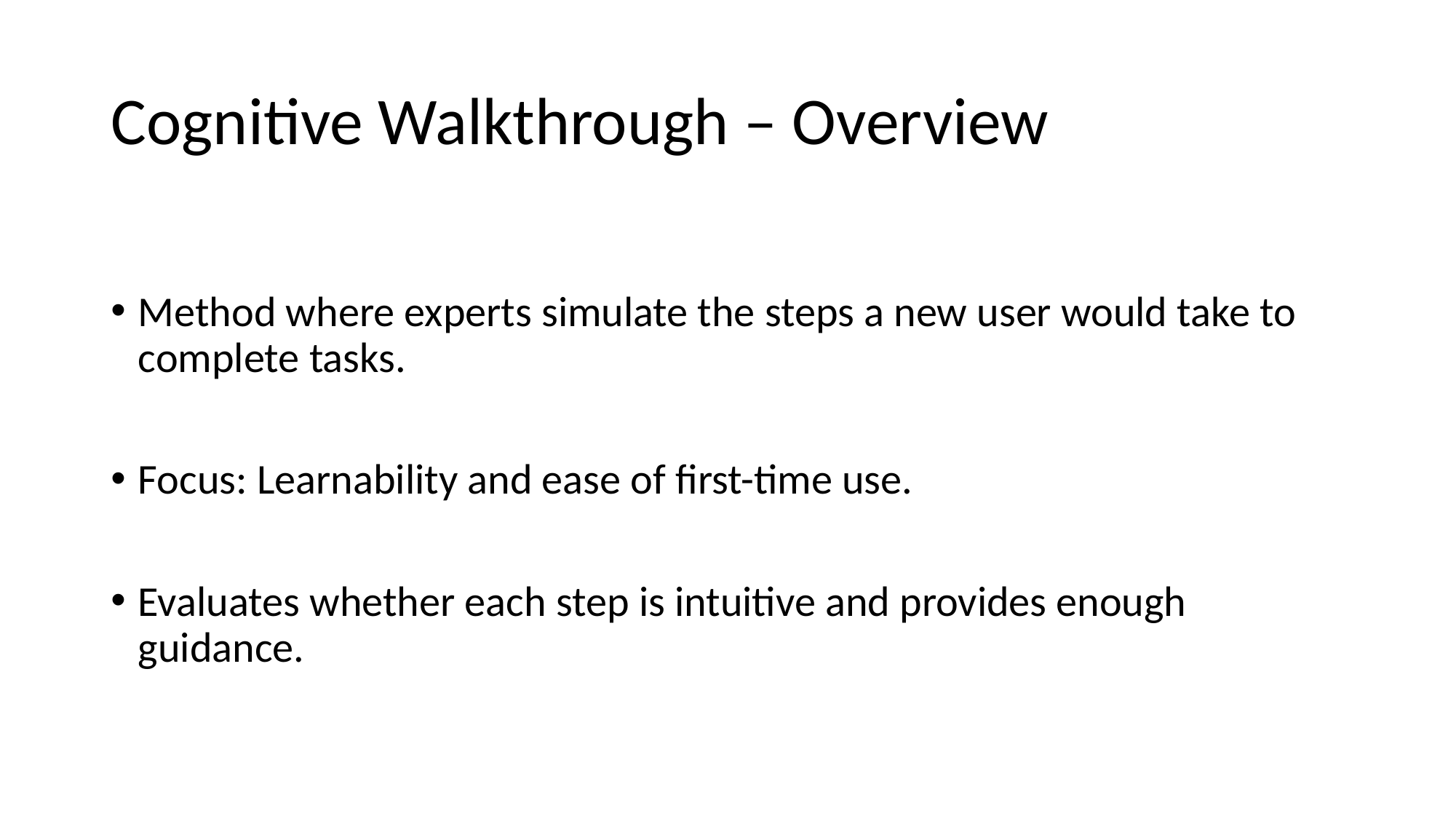

# Cognitive Walkthrough – Overview

Method where experts simulate the steps a new user would take to complete tasks.

Focus: Learnability and ease of first-time use.

Evaluates whether each step is intuitive and provides enough guidance.